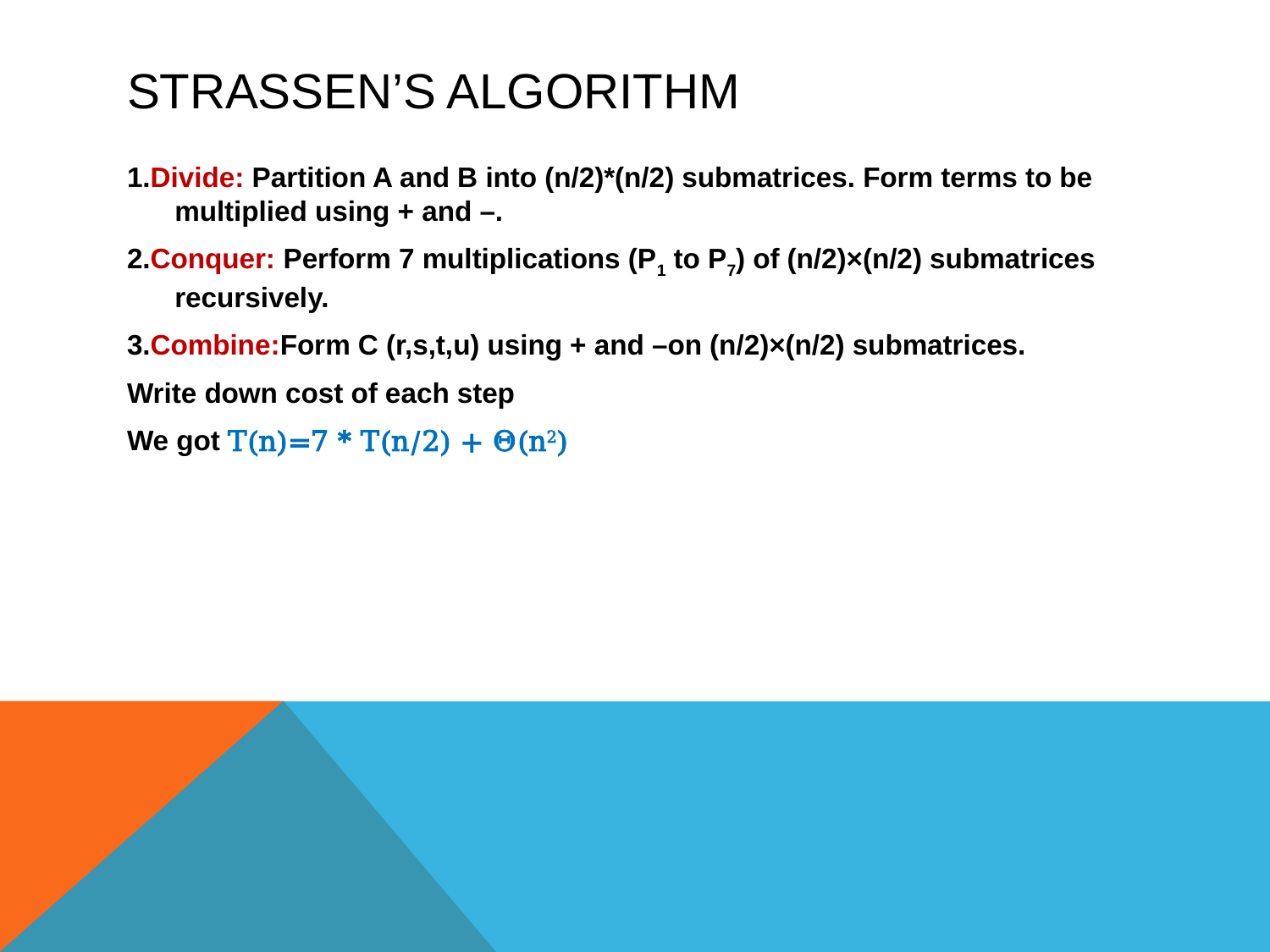

# Strassen’s Algorithm
1.Divide: Partition A and B into (n/2)*(n/2) submatrices. Form terms to be multiplied using + and –.
2.Conquer: Perform 7 multiplications (P1 to P7) of (n/2)×(n/2) submatrices recursively.
3.Combine:Form C (r,s,t,u) using + and –on (n/2)×(n/2) submatrices.
Write down cost of each step
We got T(n)=7 * T(n/2) + Θ(n2)